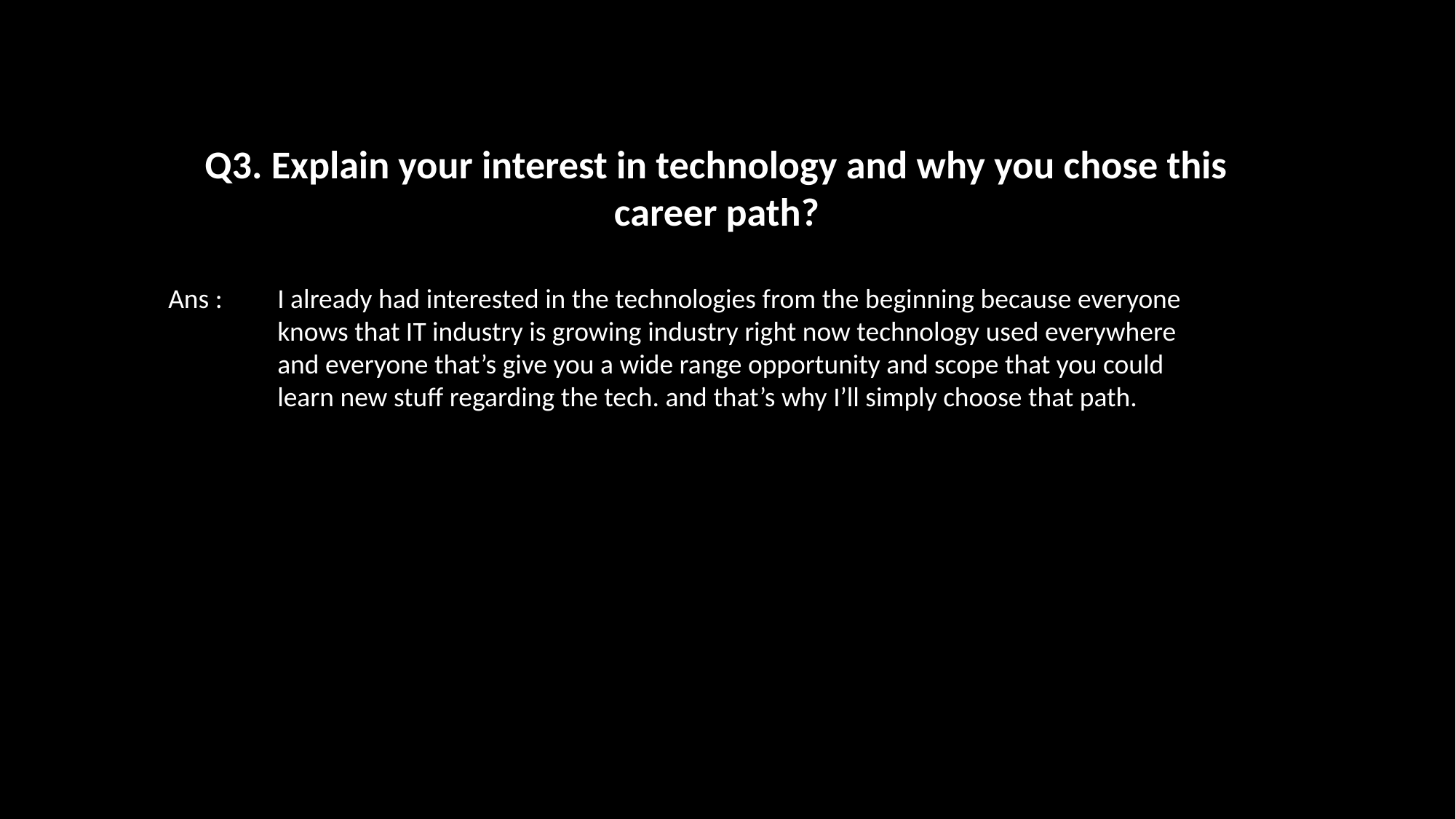

Q3. Explain your interest in technology and why you chose this career path?

Ans : 	I already had interested in the technologies from the beginning because everyone   		knows that IT industry is growing industry right now technology used everywhere 		and everyone that’s give you a wide range opportunity and scope that you could 		learn new stuff regarding the tech. and that’s why I’ll simply choose that path.